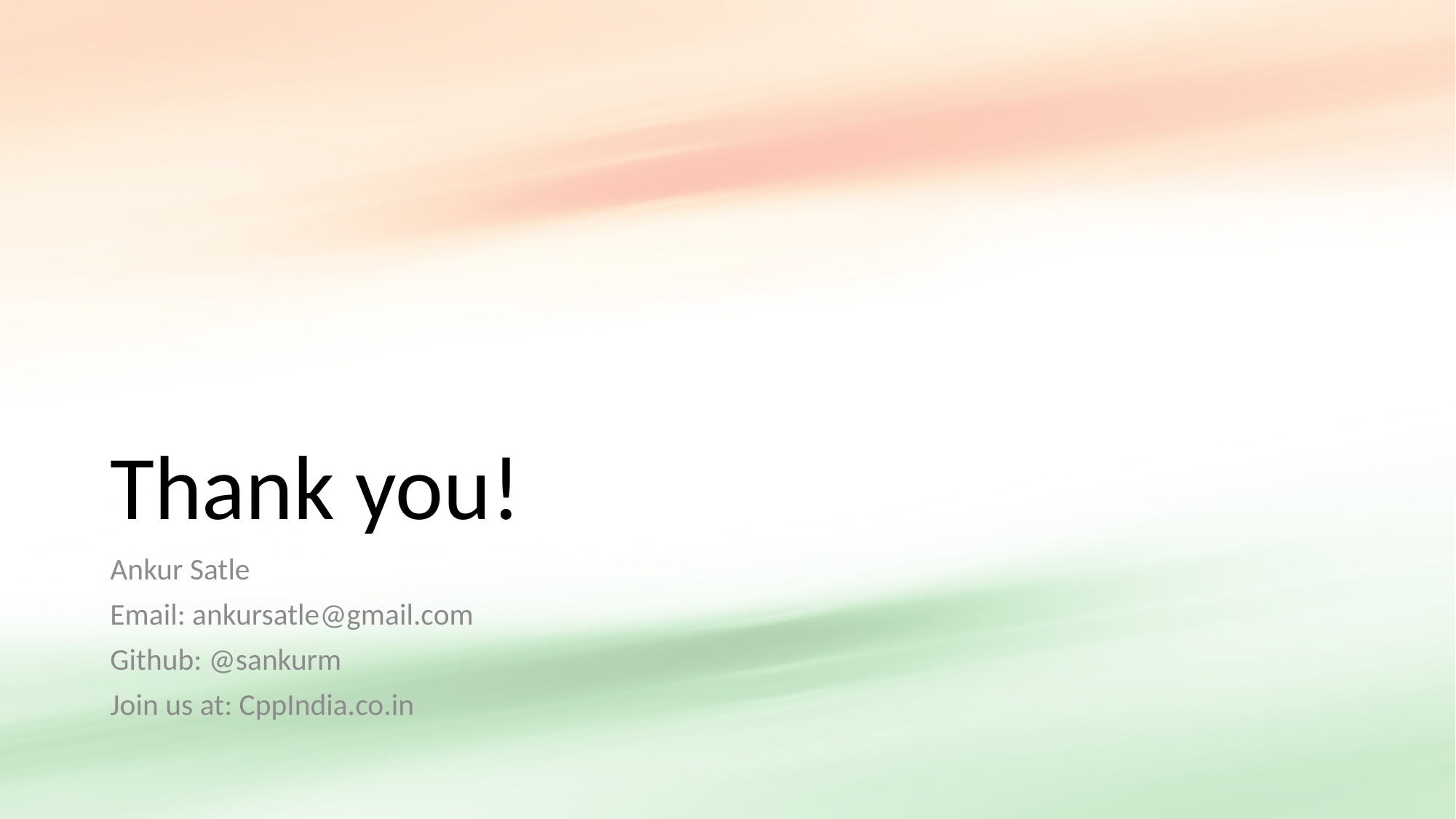

# Thank you!
Ankur Satle
Email: ankursatle@gmail.com
Github: @sankurm
Join us at: CppIndia.co.in